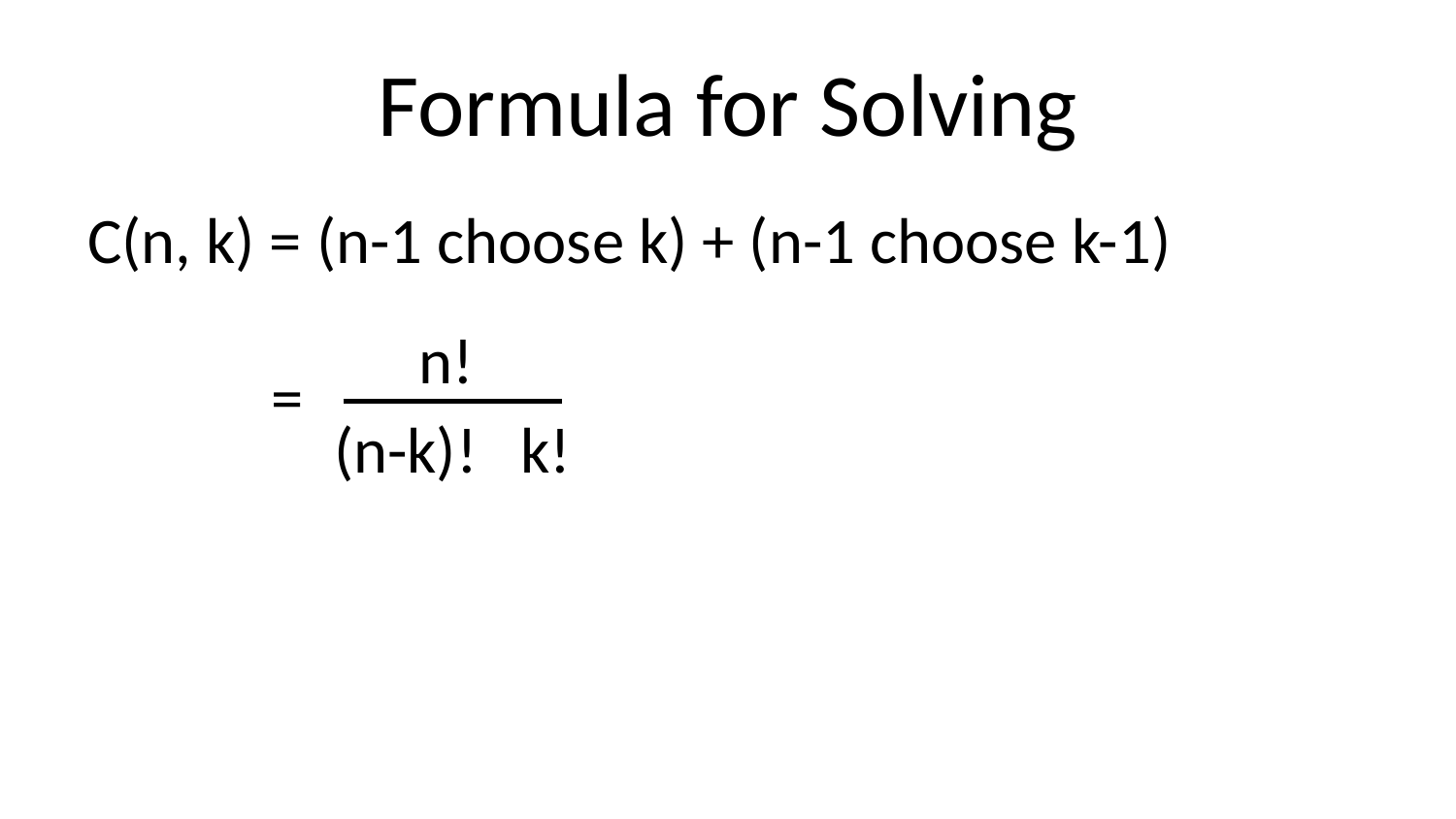

# Formula for Solving
C(n, k) = (n-1 choose k) + (n-1 choose k-1)
n!
=
(n-k)!
k!